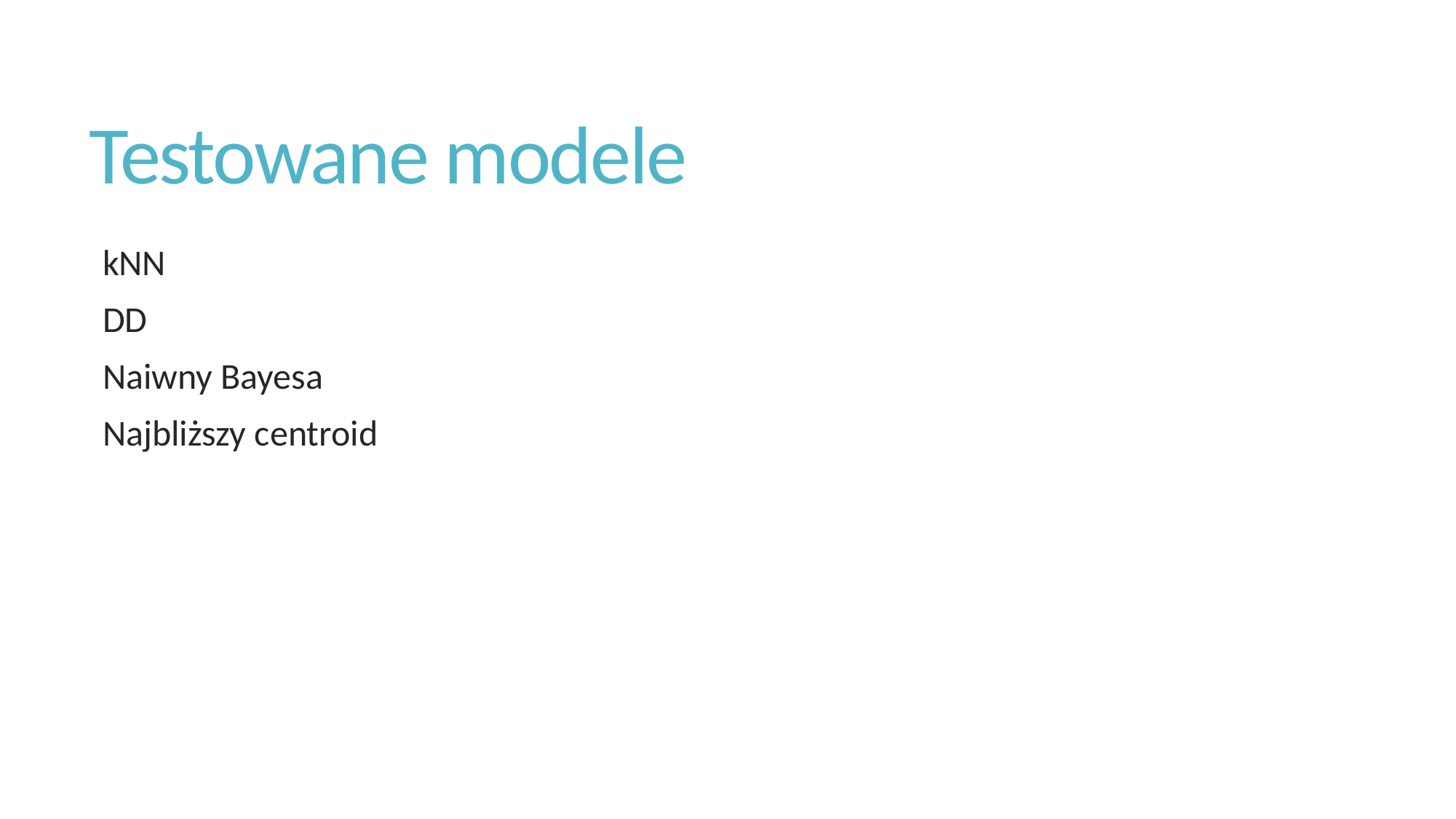

# Testowane modele
kNN
DD
Naiwny Bayesa
Najbliższy centroid